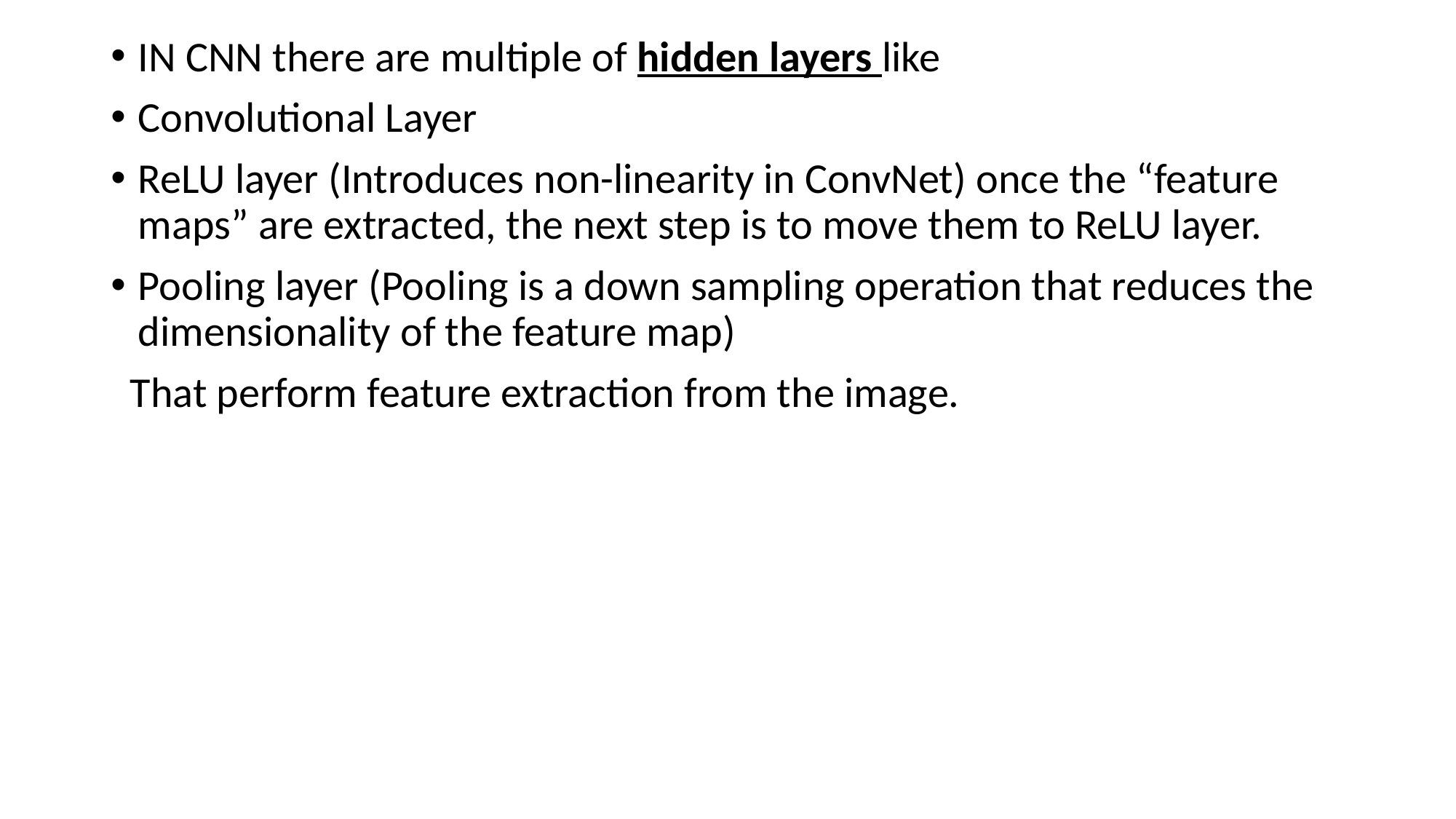

IN CNN there are multiple of hidden layers like
Convolutional Layer
ReLU layer (Introduces non-linearity in ConvNet) once the “feature maps” are extracted, the next step is to move them to ReLU layer.
Pooling layer (Pooling is a down sampling operation that reduces the dimensionality of the feature map)
  That perform feature extraction from the image.